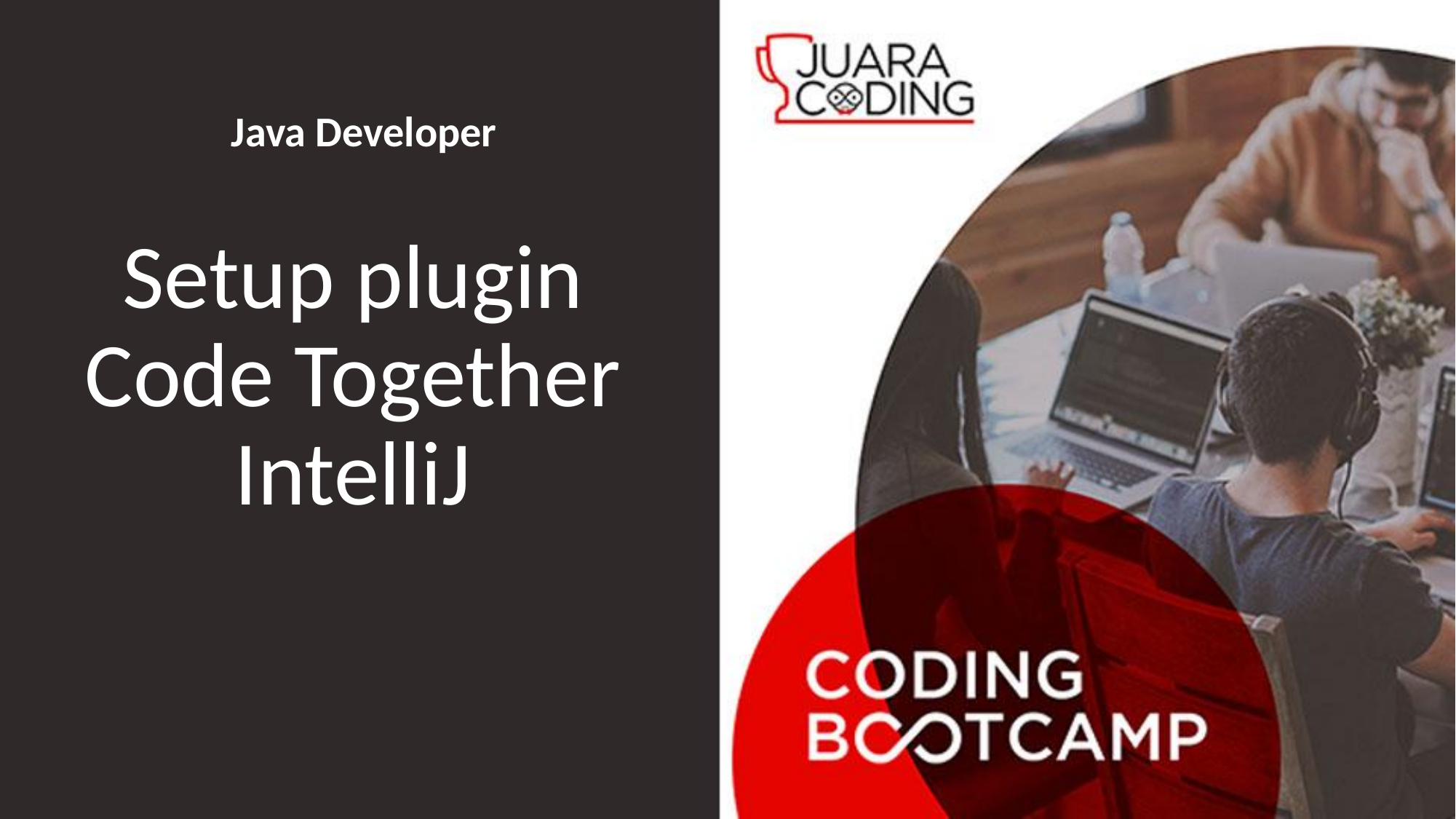

Java Developer
Setup plugin Code Together IntelliJ